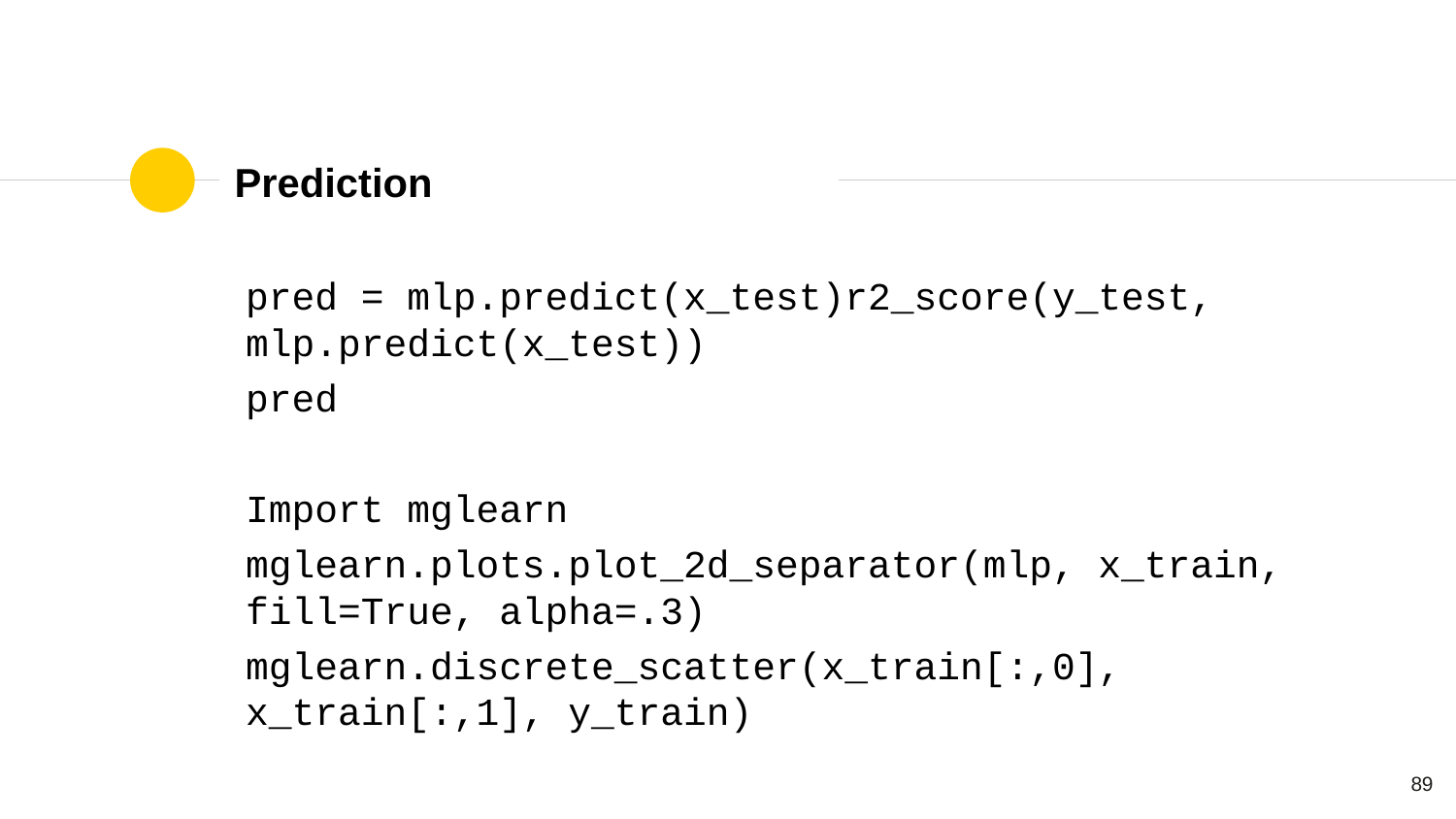

# Prediction
pred = mlp.predict(x_test)r2_score(y_test, mlp.predict(x_test))
pred

Import mglearn
mglearn.plots.plot_2d_separator(mlp, x_train, fill=True, alpha=.3)
mglearn.discrete_scatter(x_train[:,0], x_train[:,1], y_train)

89